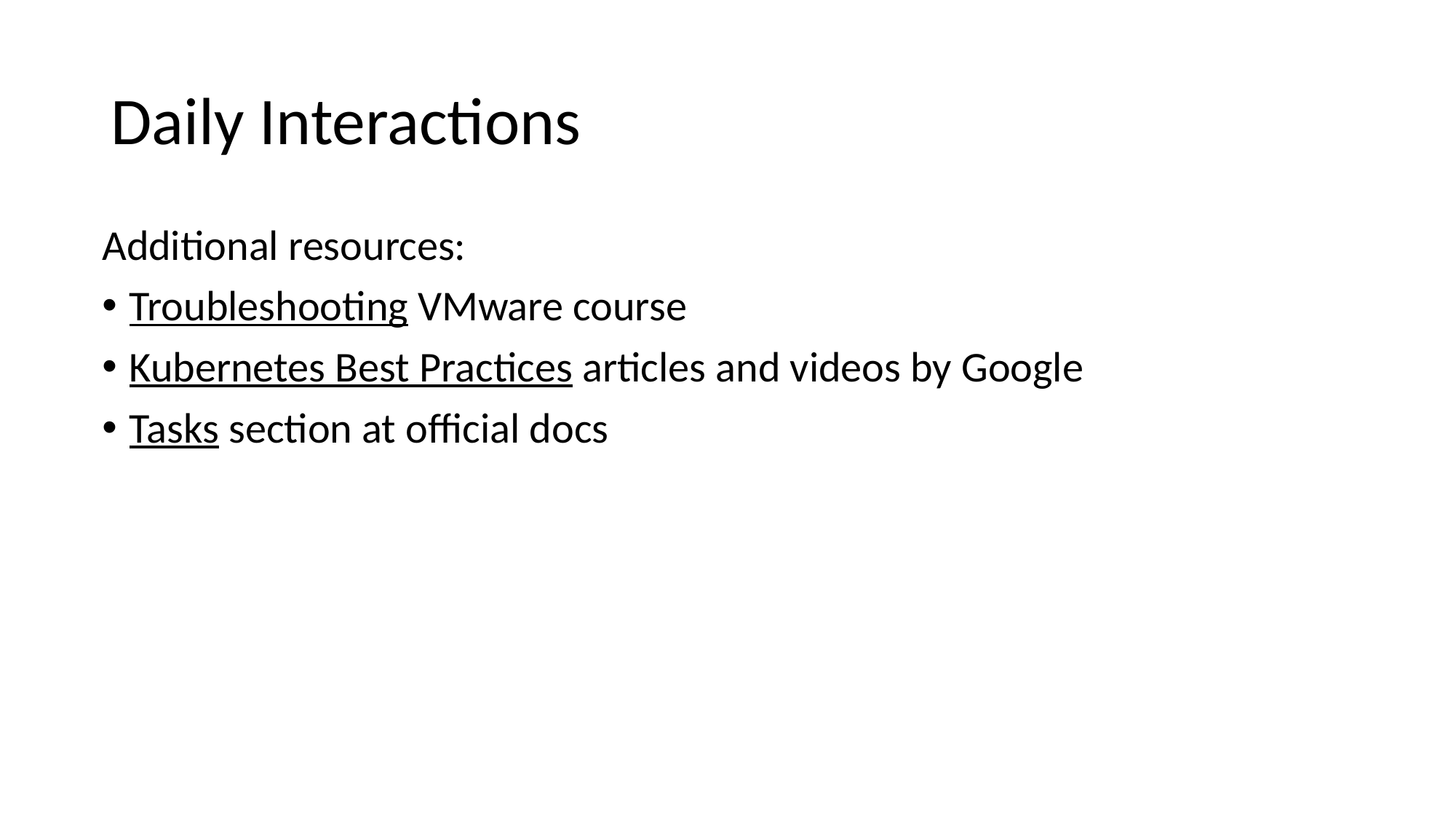

# Daily Interactions
Additional resources:
Troubleshooting VMware course
Kubernetes Best Practices articles and videos by Google
Tasks section at official docs